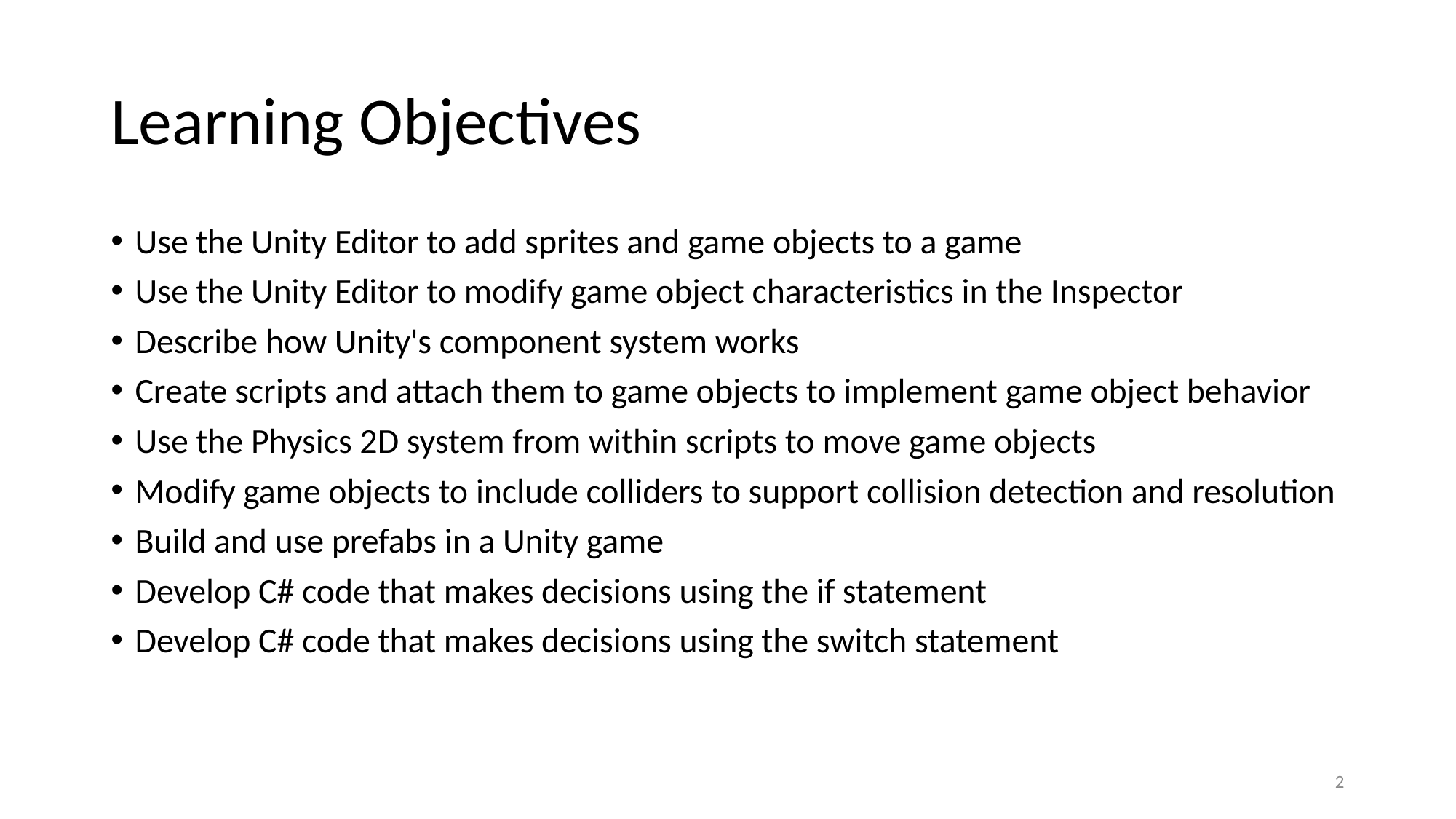

# Learning Objectives
Use the Unity Editor to add sprites and game objects to a game
Use the Unity Editor to modify game object characteristics in the Inspector
Describe how Unity's component system works
Create scripts and attach them to game objects to implement game object behavior
Use the Physics 2D system from within scripts to move game objects
Modify game objects to include colliders to support collision detection and resolution
Build and use prefabs in a Unity game
Develop C# code that makes decisions using the if statement
Develop C# code that makes decisions using the switch statement
2